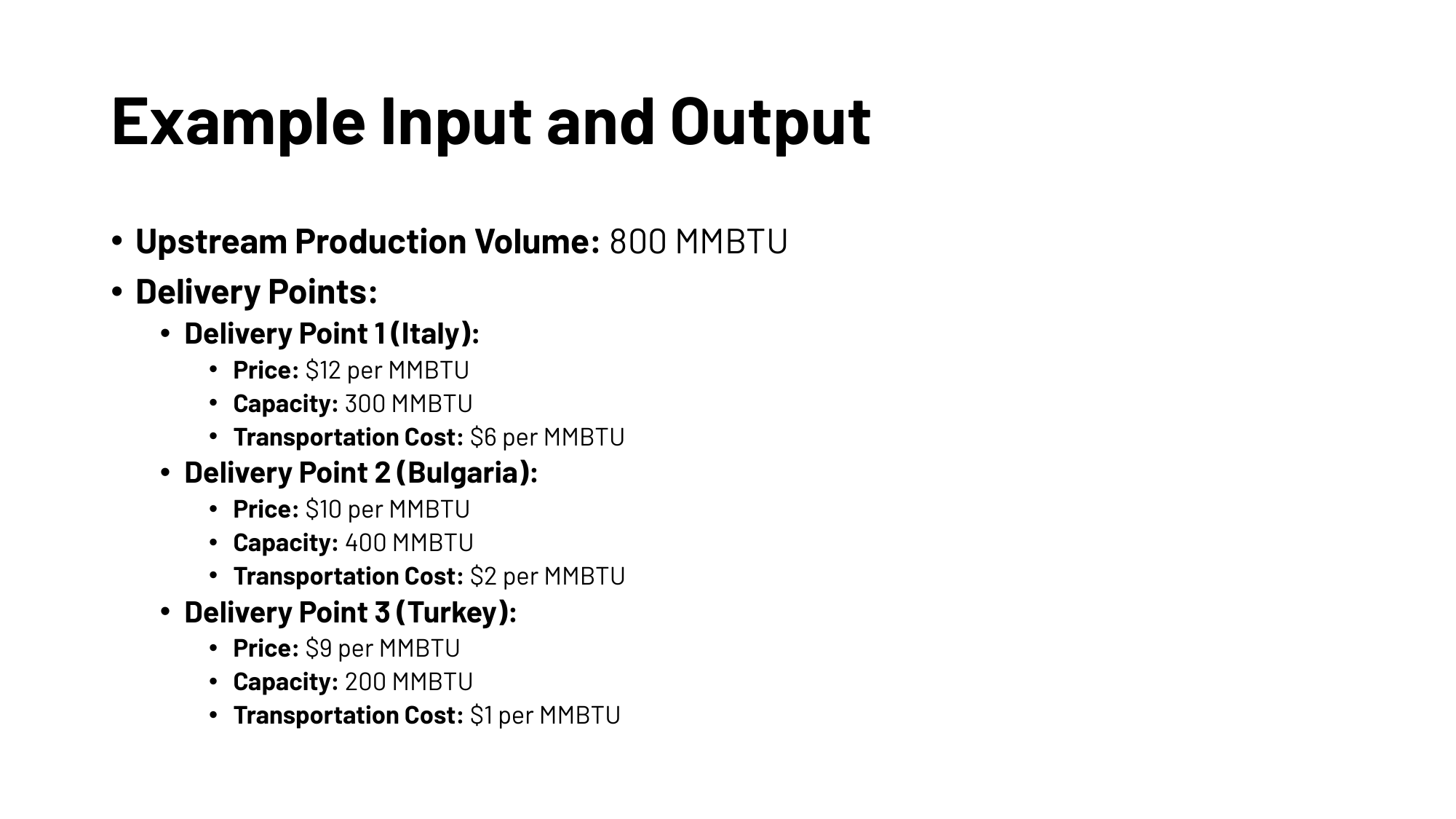

# Example Input and Output
Upstream Production Volume: 800 MMBTU
Delivery Points:
Delivery Point 1 (Italy):
Price: $12 per MMBTU
Capacity: 300 MMBTU
Transportation Cost: $6 per MMBTU
Delivery Point 2 (Bulgaria):
Price: $10 per MMBTU
Capacity: 400 MMBTU
Transportation Cost: $2 per MMBTU
Delivery Point 3 (Turkey):
Price: $9 per MMBTU
Capacity: 200 MMBTU
Transportation Cost: $1 per MMBTU